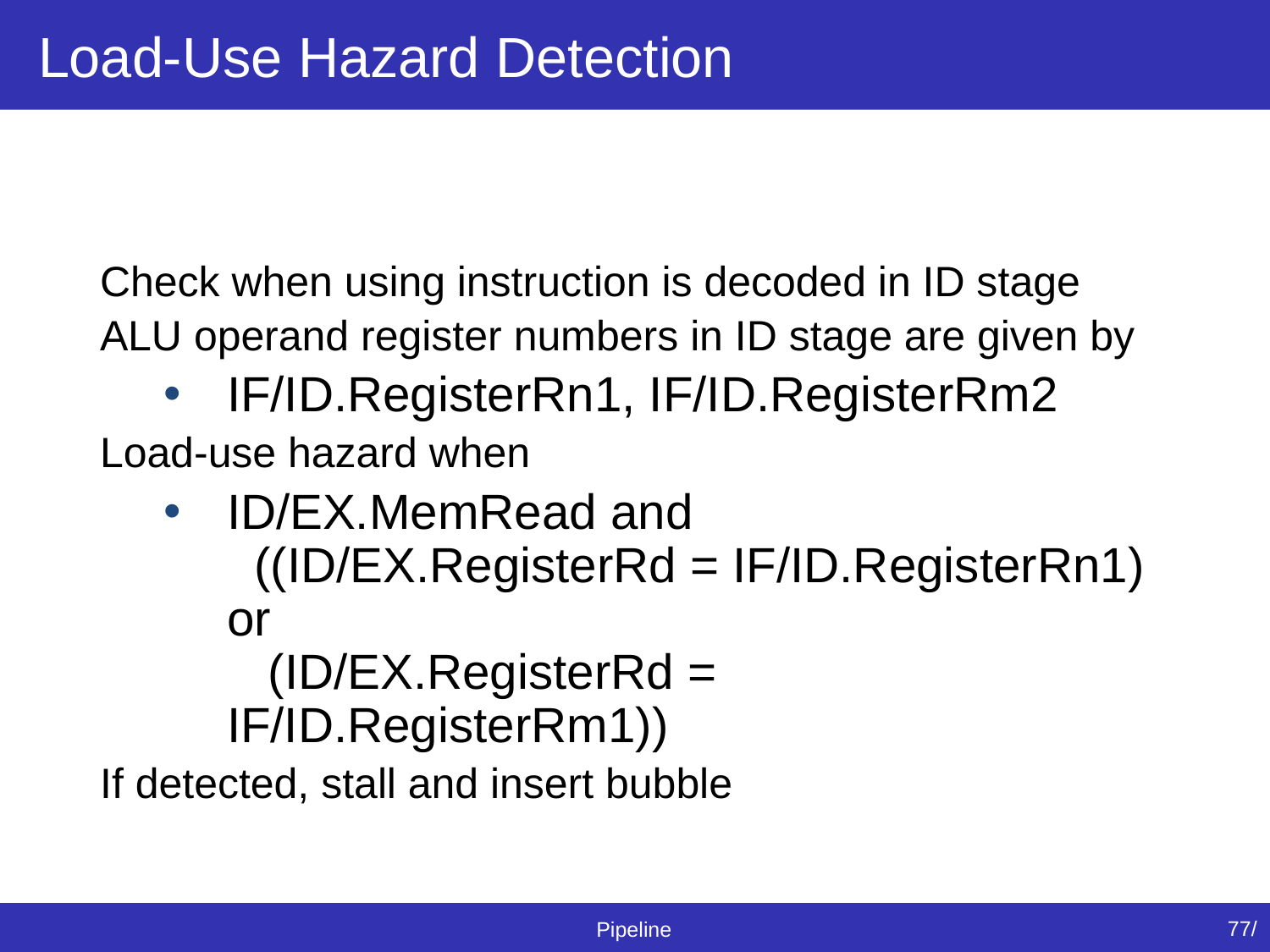

# Load-Use Hazard Detection
Check when using instruction is decoded in ID stage
ALU operand register numbers in ID stage are given by
IF/ID.RegisterRn1, IF/ID.RegisterRm2
Load-use hazard when
ID/EX.MemRead and
  ((ID/EX.RegisterRd = IF/ID.RegisterRn1) or
   (ID/EX.RegisterRd = IF/ID.RegisterRm1))
If detected, stall and insert bubble
77/